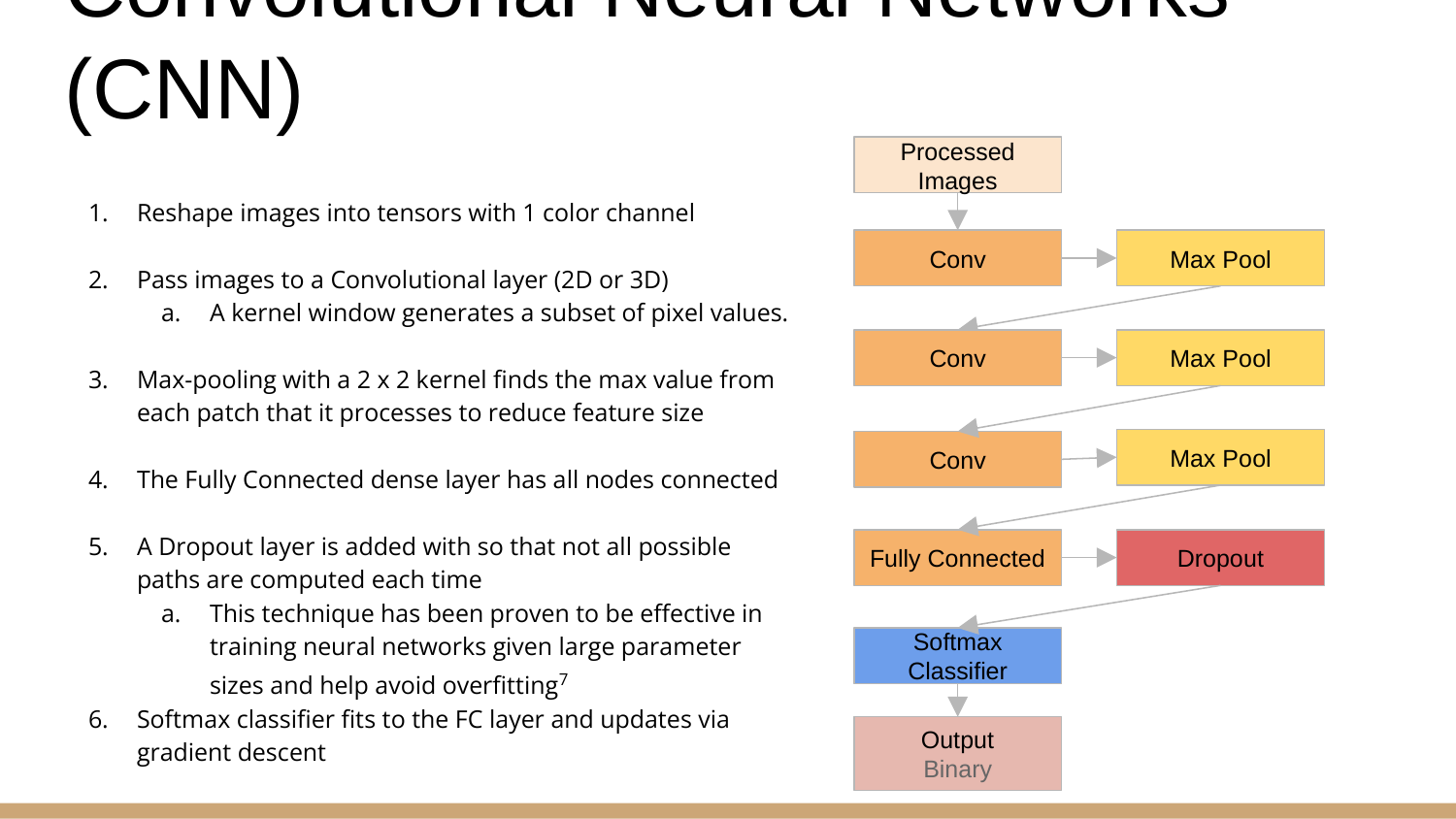

# Convolutional Neural Networks	(CNN)
Processed Images
Reshape images into tensors with 1 color channel

Pass images to a Convolutional layer (2D or 3D)
A kernel window generates a subset of pixel values.

Max-pooling with a 2 x 2 kernel finds the max value from each patch that it processes to reduce feature size

The Fully Connected dense layer has all nodes connected

A Dropout layer is added with so that not all possible paths are computed each time
This technique has been proven to be effective in training neural networks given large parameter sizes and help avoid overfitting7
Softmax classifier fits to the FC layer and updates via gradient descent

Max Pool
Conv
Max Pool
Conv
Max Pool
Conv
Fully Connected
Dropout
Softmax Classifier
Output
Binary